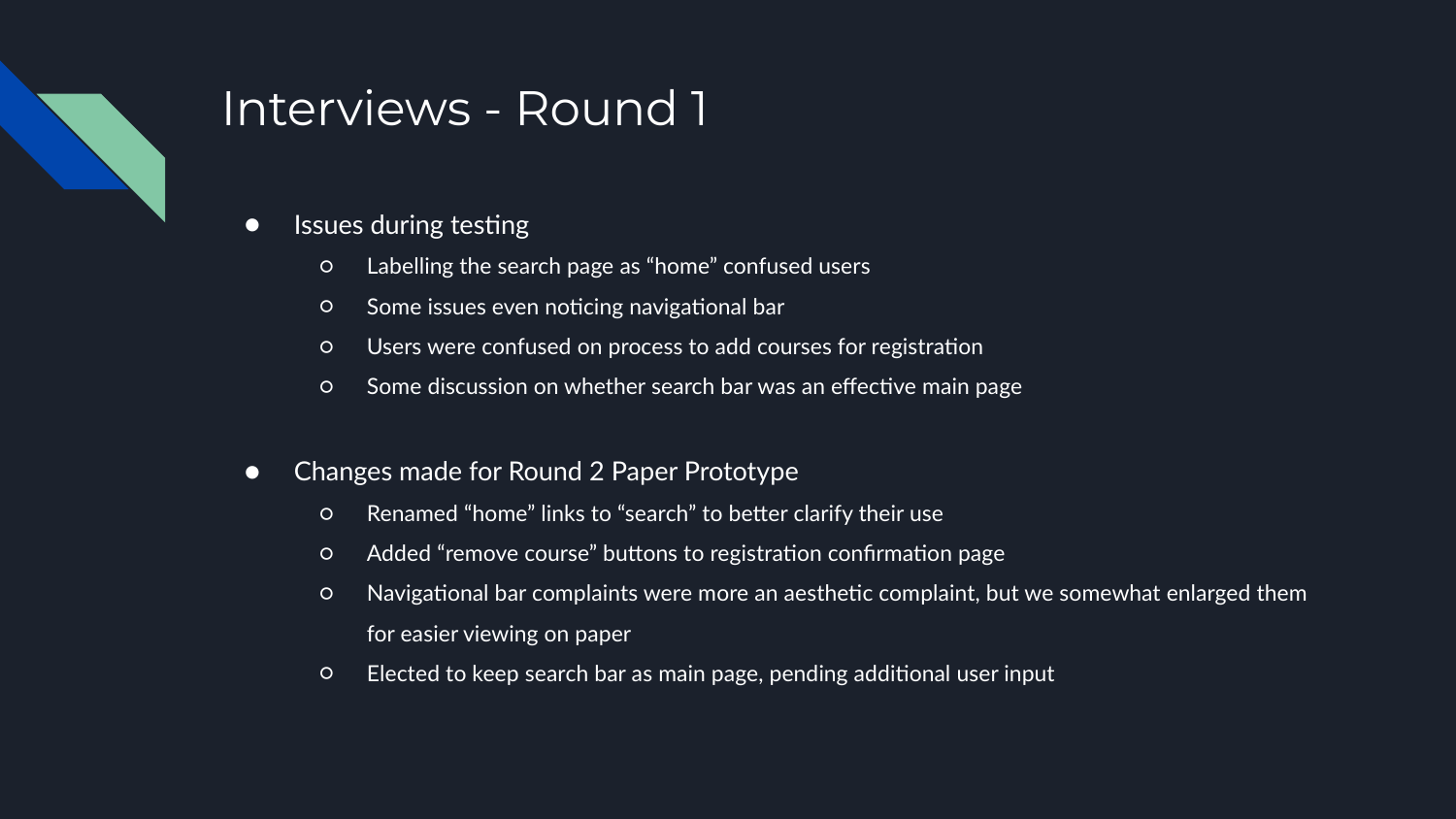

# Interviews - Round 1
Issues during testing
Labelling the search page as “home” confused users
Some issues even noticing navigational bar
Users were confused on process to add courses for registration
Some discussion on whether search bar was an effective main page
Changes made for Round 2 Paper Prototype
Renamed “home” links to “search” to better clarify their use
Added “remove course” buttons to registration confirmation page
Navigational bar complaints were more an aesthetic complaint, but we somewhat enlarged them for easier viewing on paper
Elected to keep search bar as main page, pending additional user input